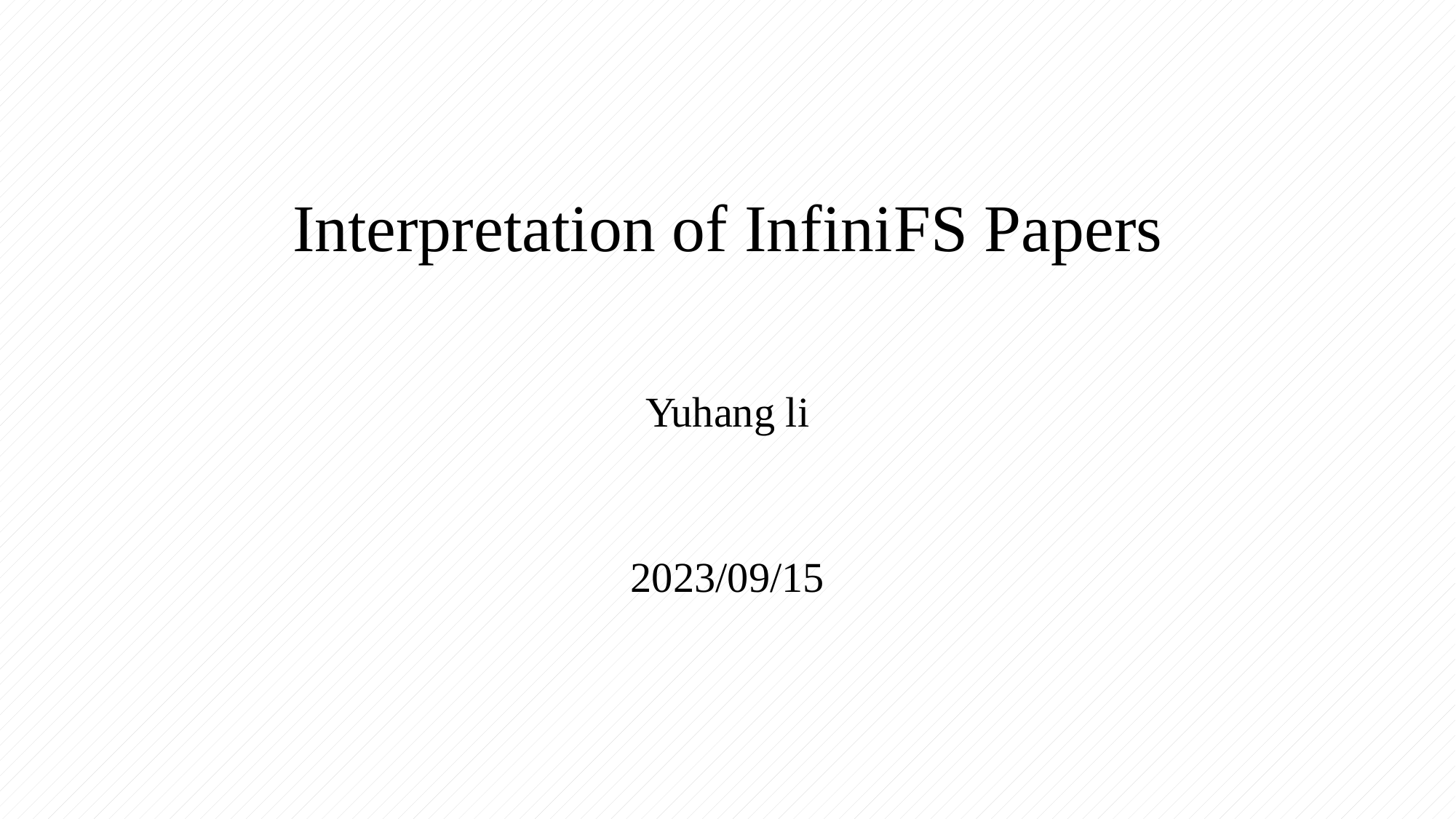

# Interpretation of InfiniFS Papers
Yuhang li
2023/09/15